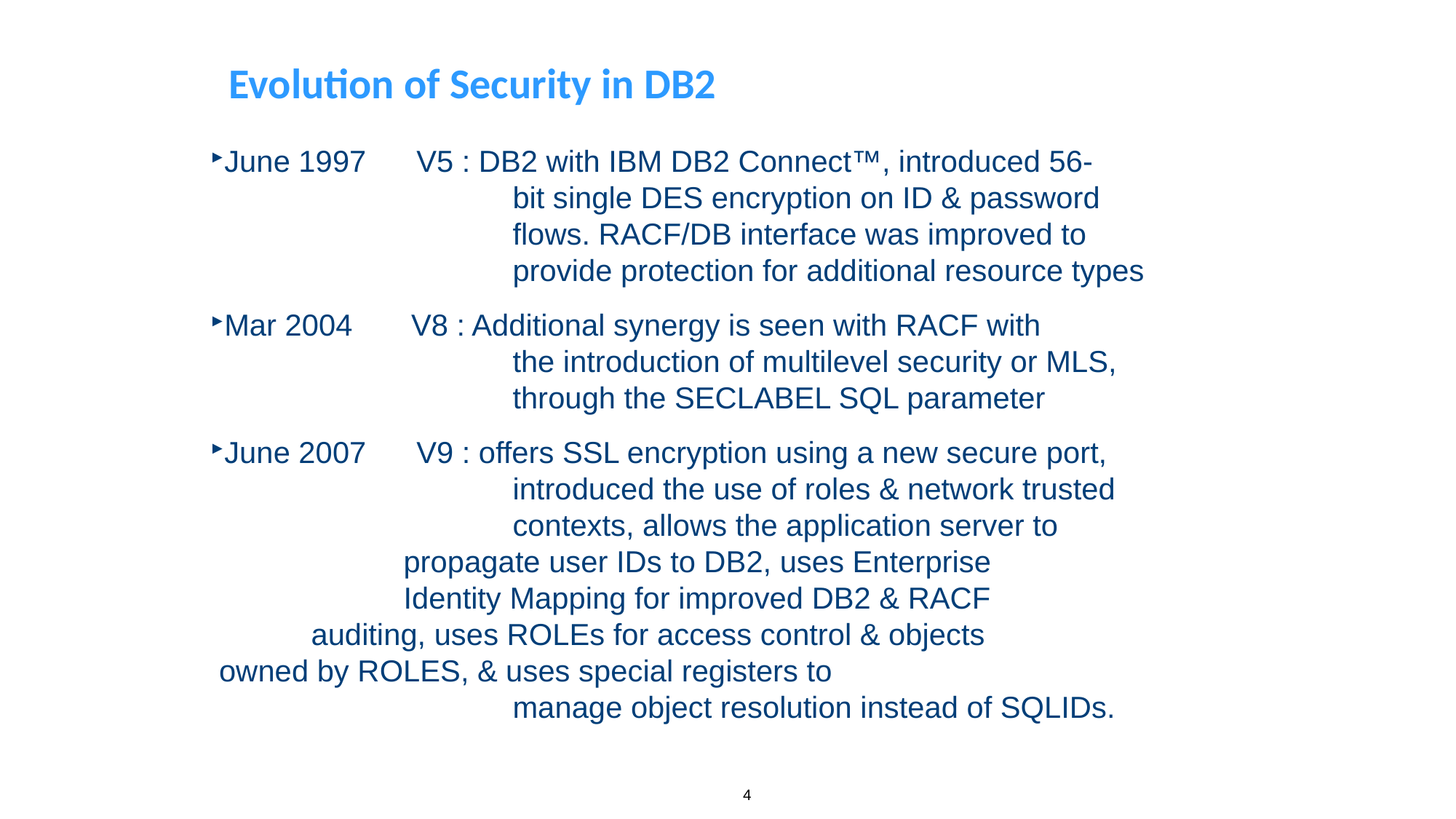

Evolution of Security in DB2
June 1997      V5 : DB2 with IBM DB2 Connect™, introduced 56-
		          bit single DES encryption on ID & password
		          flows. RACF/DB interface was improved to
		          provide protection for additional resource types
Mar 2004       V8 : Additional synergy is seen with RACF with
		          the introduction of multilevel security or MLS,
		          through the SECLABEL SQL parameter
June 2007      V9 : offers SSL encryption using a new secure port,
		          introduced the use of roles & network trusted
		          contexts, allows the application server to 			          propagate user IDs to DB2, uses Enterprise 			          Identity Mapping for improved DB2 & RACF 		                     auditing, uses ROLEs for access control & objects 	 	          owned by ROLES, & uses special registers to
		          manage object resolution instead of SQLIDs.
4